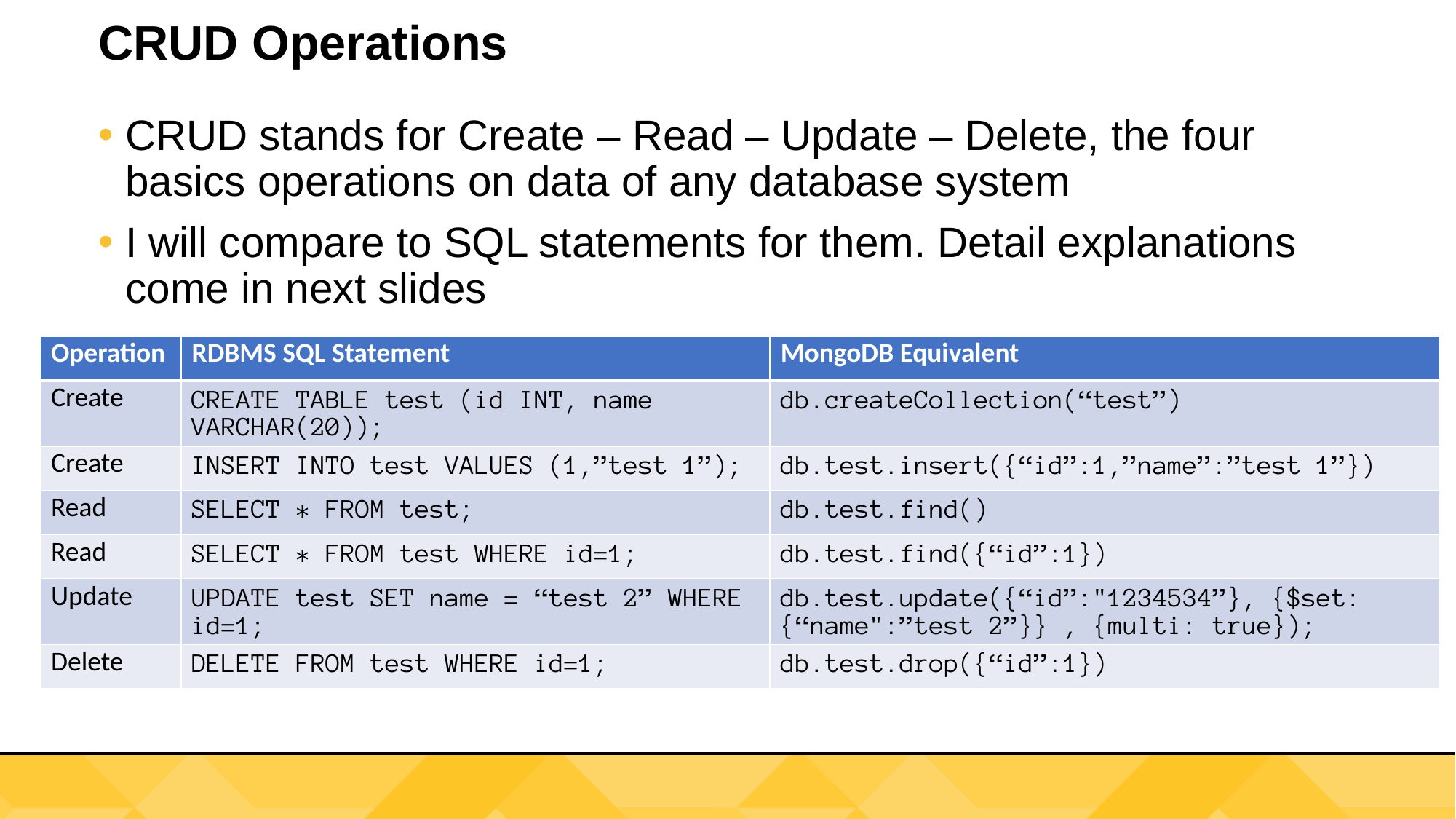

# CRUD Operations
CRUD stands for Create – Read – Update – Delete, the four basics operations on data of any database system
I will compare to SQL statements for them. Detail explanations come in next slides
| Operation | RDBMS SQL Statement | MongoDB Equivalent |
| --- | --- | --- |
| Create | CREATE TABLE test (id INT, name VARCHAR(20)); | db.createCollection(“test”) |
| Create | INSERT INTO test VALUES (1,”test 1”); | db.test.insert({“id”:1,”name”:”test 1”}) |
| Read | SELECT \* FROM test; | db.test.find() |
| Read | SELECT \* FROM test WHERE id=1; | db.test.find({“id”:1}) |
| Update | UPDATE test SET name = “test 2” WHERE id=1; | db.test.update({“id”:"1234534”}, {$set: {“name":”test 2”}} , {multi: true}); |
| Delete | DELETE FROM test WHERE id=1; | db.test.drop({“id”:1}) |